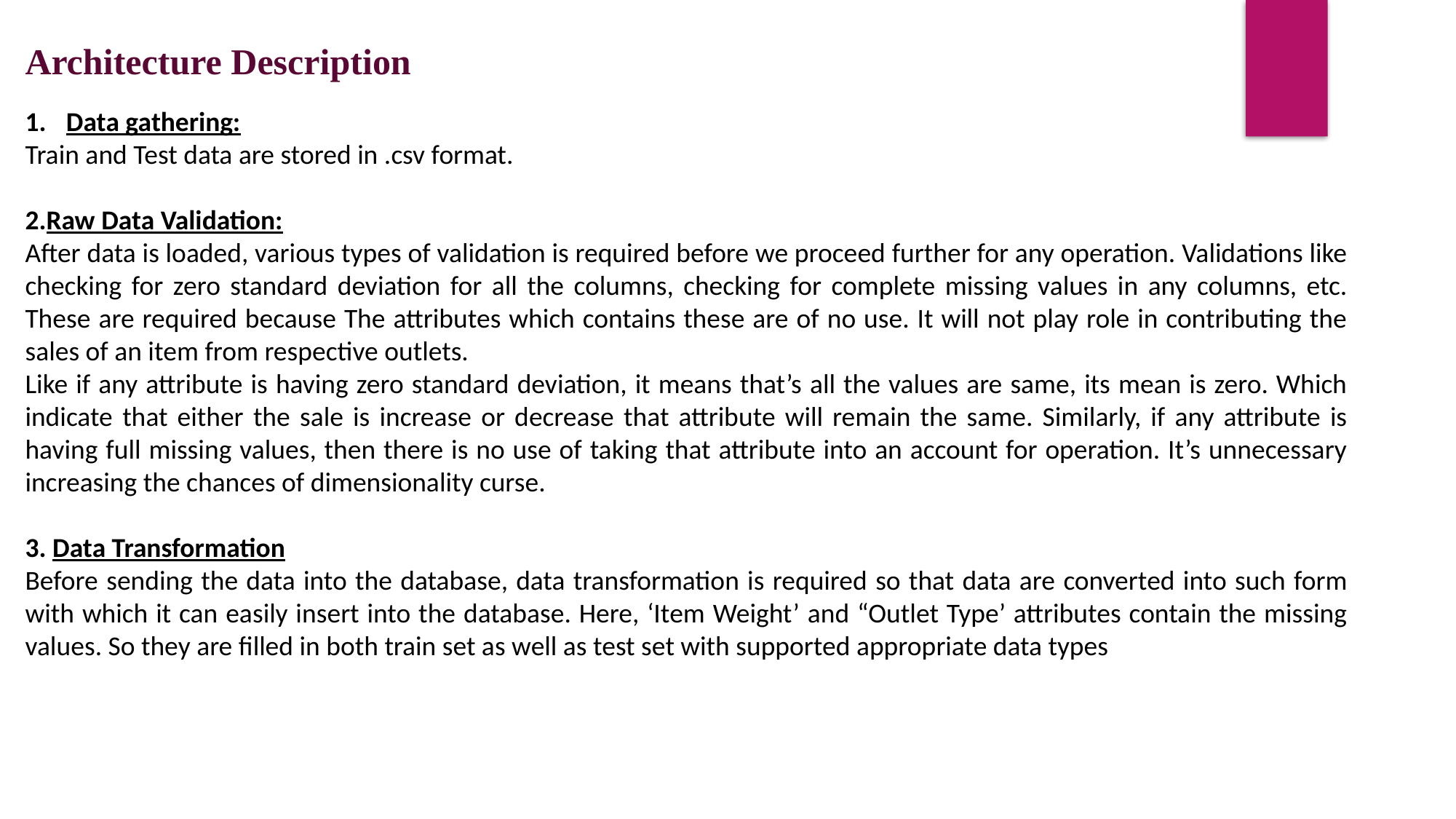

Architecture Description
Data gathering:
Train and Test data are stored in .csv format.

2.Raw Data Validation:
After data is loaded, various types of validation is required before we proceed further for any operation. Validations like checking for zero standard deviation for all the columns, checking for complete missing values in any columns, etc. These are required because The attributes which contains these are of no use. It will not play role in contributing the sales of an item from respective outlets.
Like if any attribute is having zero standard deviation, it means that’s all the values are same, its mean is zero. Which indicate that either the sale is increase or decrease that attribute will remain the same. Similarly, if any attribute is having full missing values, then there is no use of taking that attribute into an account for operation. It’s unnecessary increasing the chances of dimensionality curse.

3. Data Transformation
Before sending the data into the database, data transformation is required so that data are converted into such form with which it can easily insert into the database. Here, ‘Item Weight’ and “Outlet Type’ attributes contain the missing values. So they are filled in both train set as well as test set with supported appropriate data types